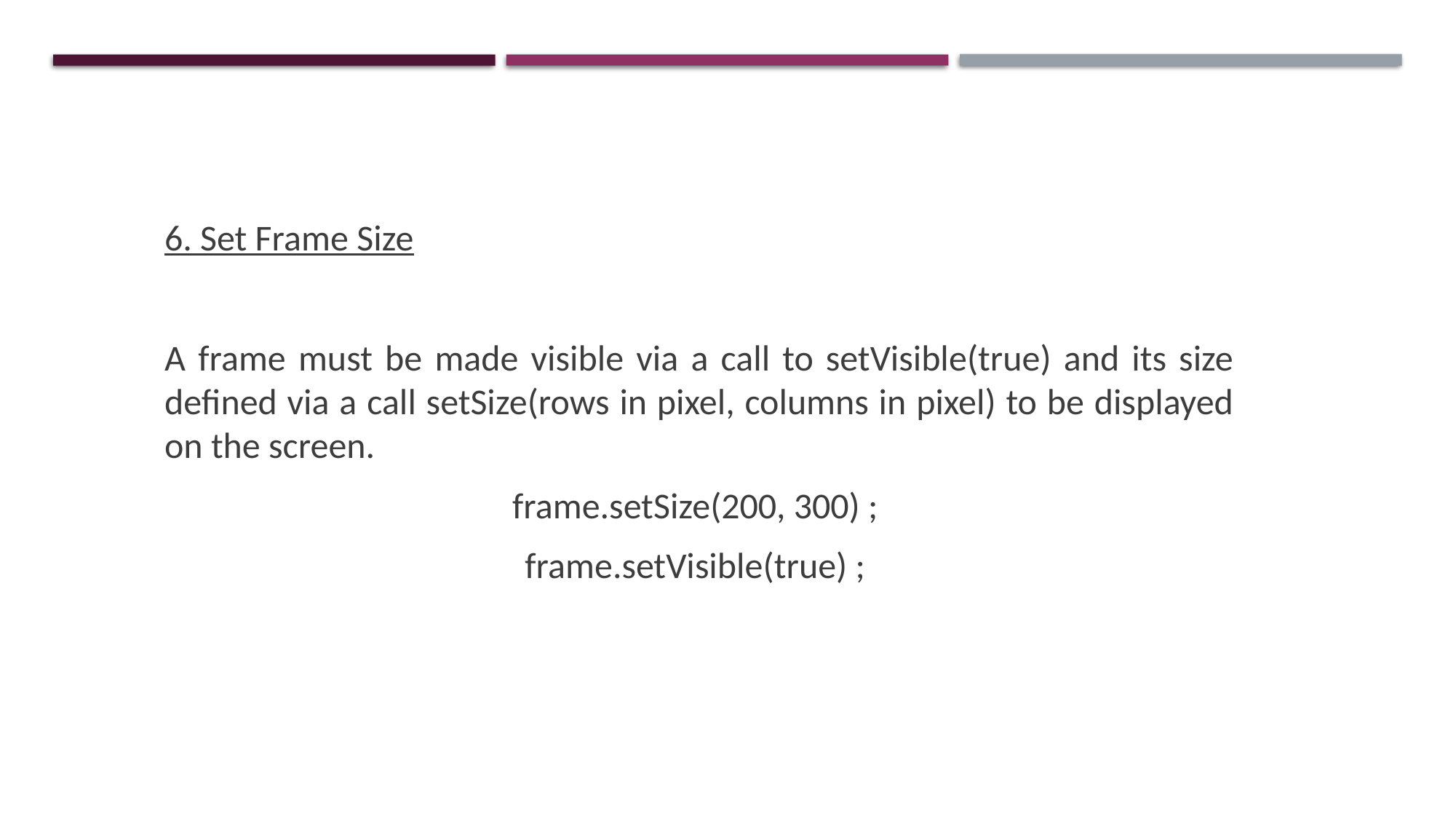

6. Set Frame Size

A frame must be made visible via a call to setVisible(true) and its size defined via a call setSize(rows in pixel, columns in pixel) to be displayed on the screen.
frame.setSize(200, 300) ;
frame.setVisible(true) ;